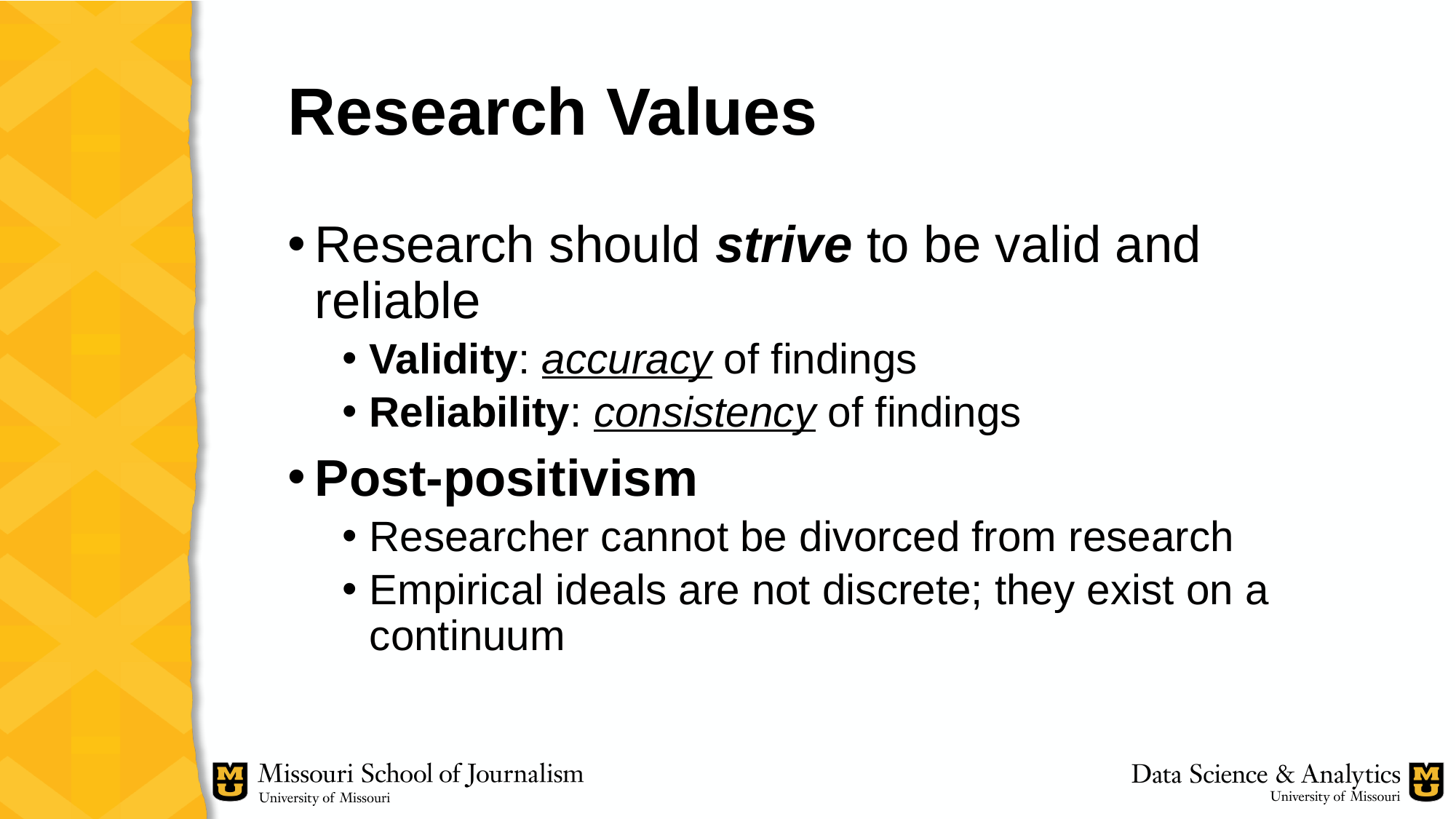

# Research Values
Research should strive to be valid and reliable
Validity: accuracy of findings
Reliability: consistency of findings
Post-positivism
Researcher cannot be divorced from research
Empirical ideals are not discrete; they exist on a continuum